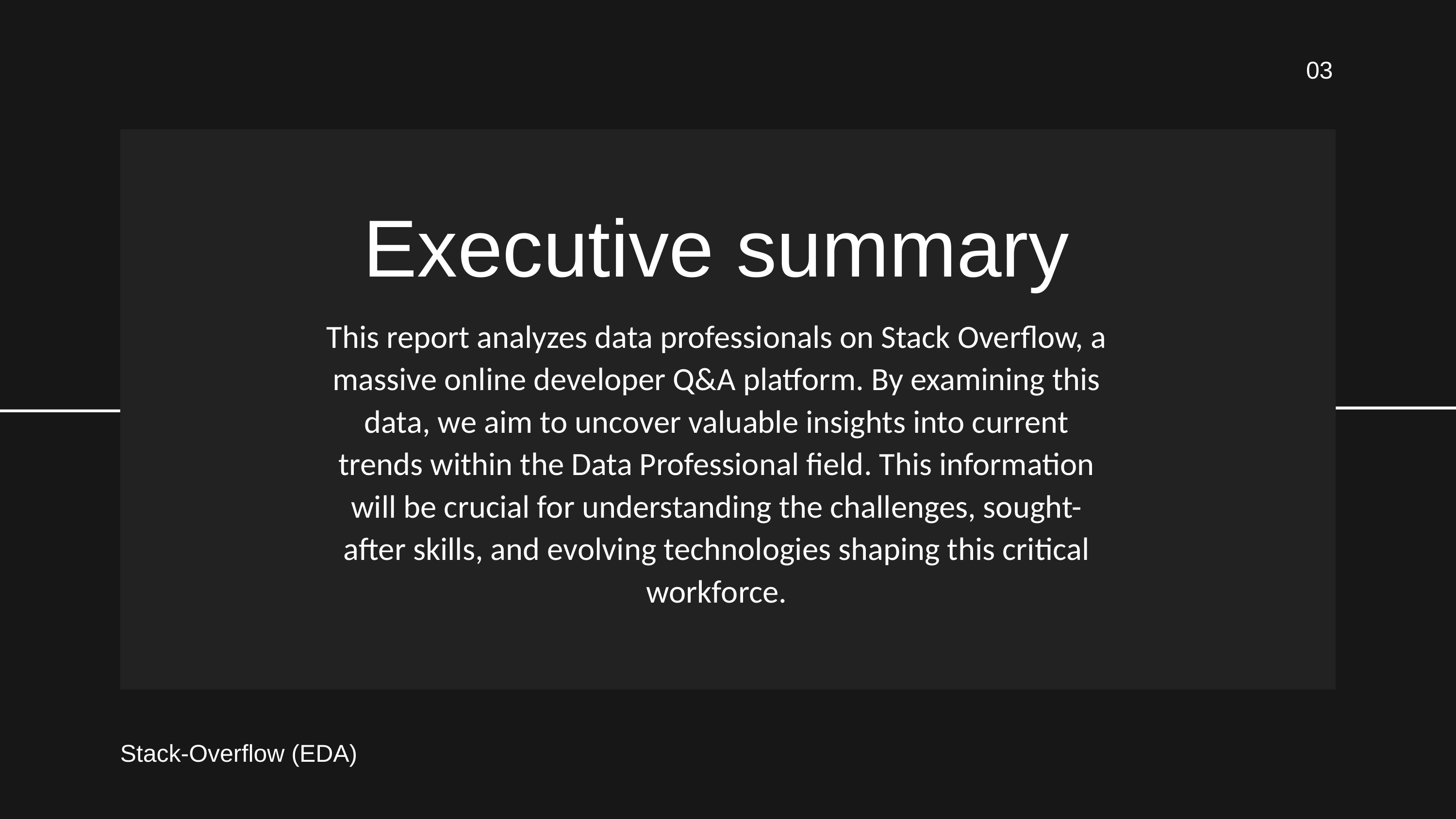

03

Executive summary
This report analyzes data professionals on Stack Overflow, a massive online developer Q&A platform. By examining this data, we aim to uncover valuable insights into current trends within the Data Professional field. This information will be crucial for understanding the challenges, sought-after skills, and evolving technologies shaping this critical workforce.

Stack-Overflow (EDA)